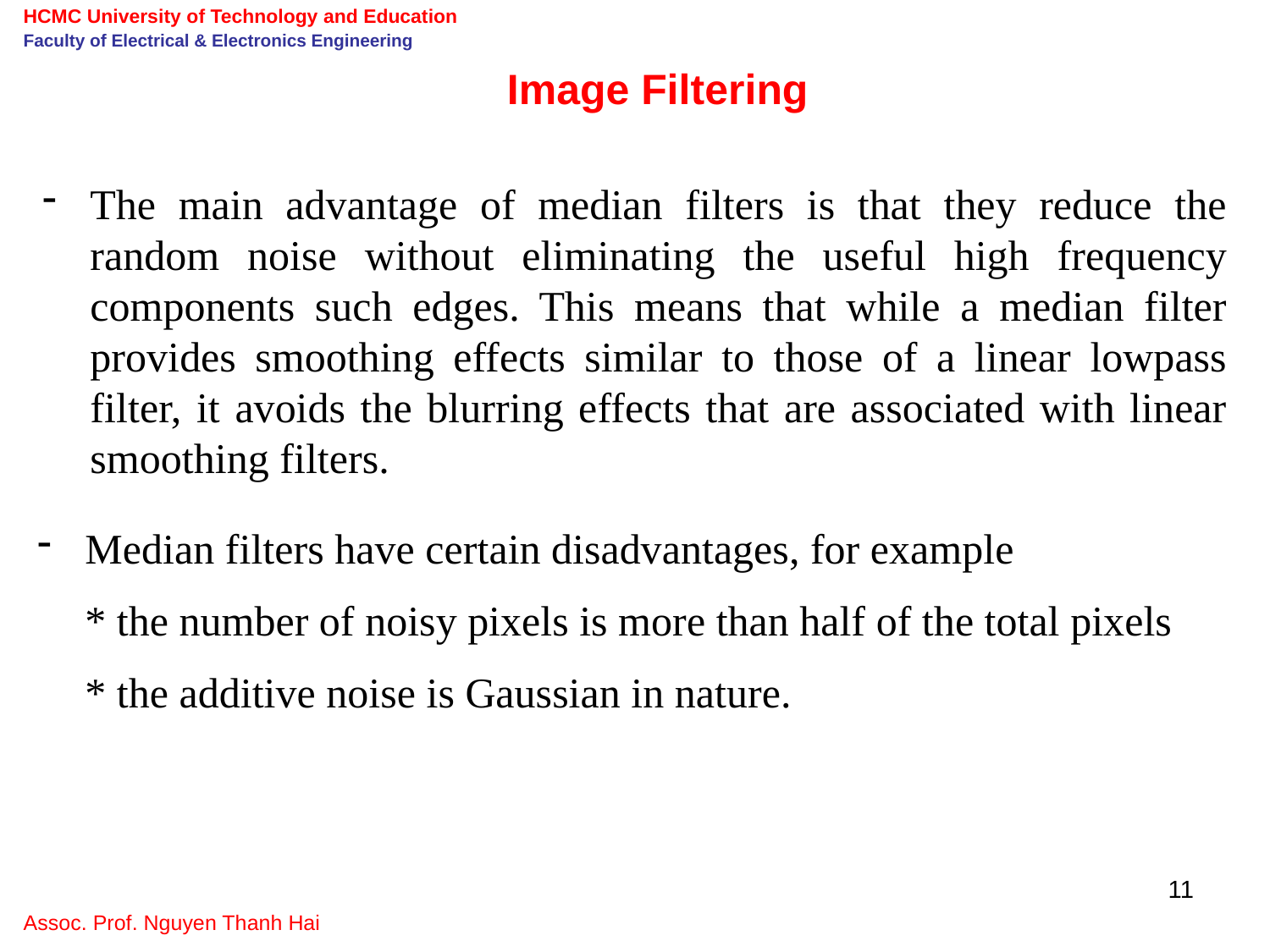

Image Filtering
The main advantage of median filters is that they reduce the random noise without eliminating the useful high frequency components such edges. This means that while a median filter provides smoothing effects similar to those of a linear lowpass filter, it avoids the blurring effects that are associated with linear smoothing filters.
Median filters have certain disadvantages, for example
	* the number of noisy pixels is more than half of the total pixels
	* the additive noise is Gaussian in nature.
11